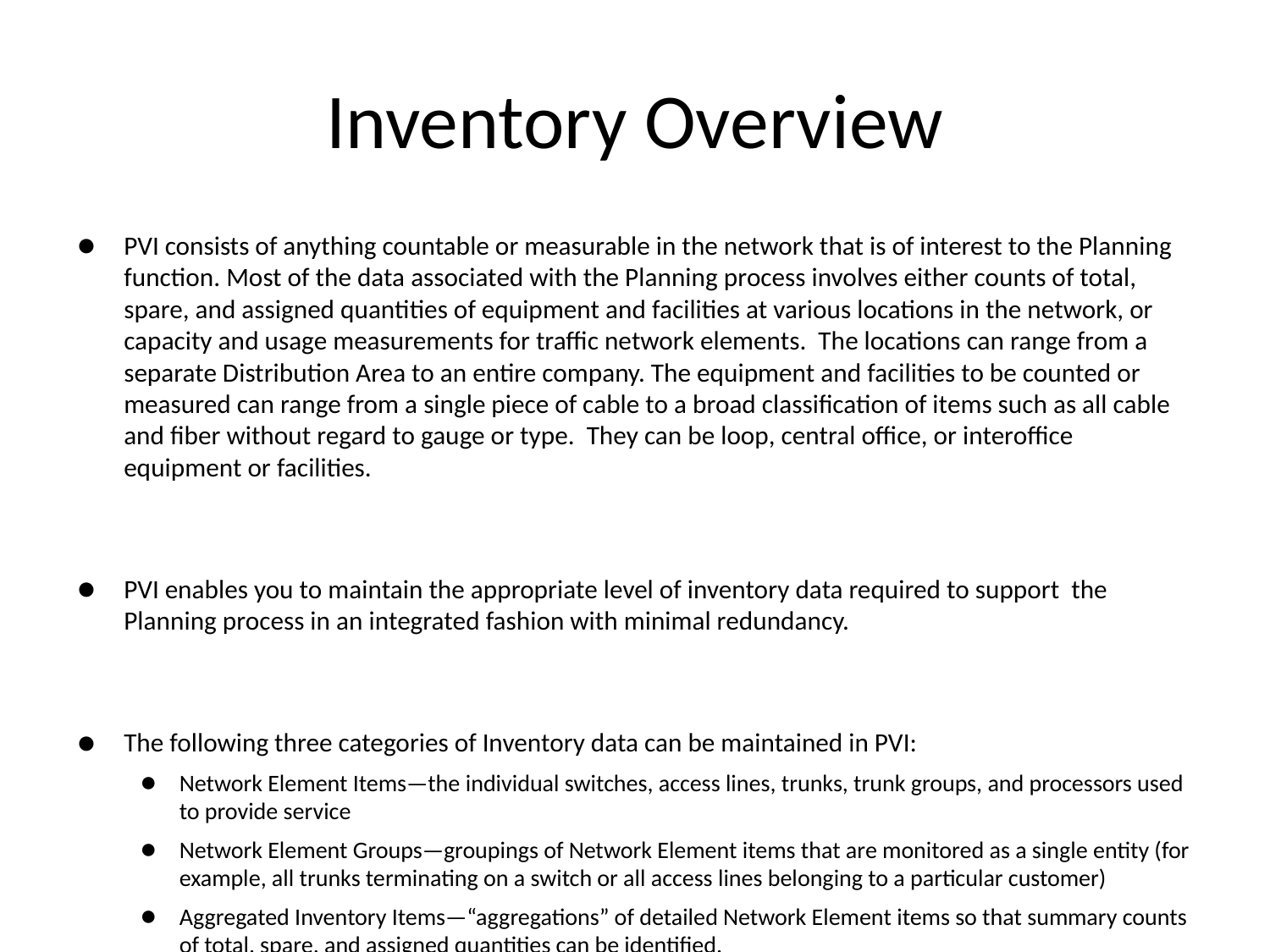

# Inventory Overview
PVI consists of anything countable or measurable in the network that is of interest to the Planning function. Most of the data associated with the Planning process involves either counts of total, spare, and assigned quantities of equipment and facilities at various locations in the network, or capacity and usage measurements for traffic network elements.  The locations can range from a separate Distribution Area to an entire company. The equipment and facilities to be counted or measured can range from a single piece of cable to a broad classification of items such as all cable and fiber without regard to gauge or type.  They can be loop, central office, or interoffice equipment or facilities.

PVI enables you to maintain the appropriate level of inventory data required to support  the  Planning process in an integrated fashion with minimal redundancy.

The following three categories of Inventory data can be maintained in PVI:
Network Element Items—the individual switches, access lines, trunks, trunk groups, and processors used to provide service
Network Element Groups—groupings of Network Element items that are monitored as a single entity (for example, all trunks terminating on a switch or all access lines belonging to a particular customer)
Aggregated Inventory Items—“aggregations” of detailed Network Element items so that summary counts of total, spare, and assigned quantities can be identified.